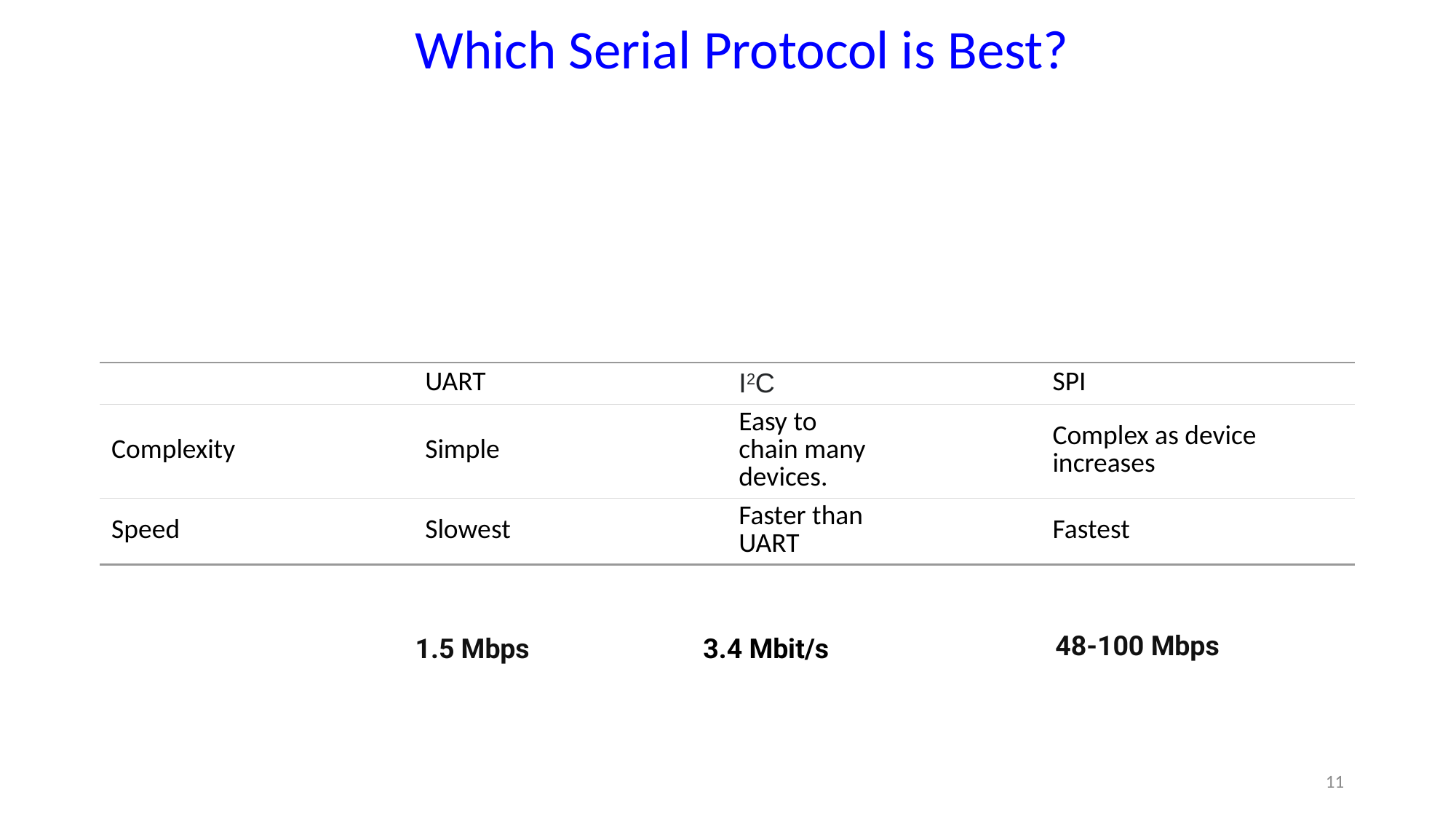

# Which Serial Protocol is Best?
|  | UART | I2C | SPI |
| --- | --- | --- | --- |
| Complexity | Simple | Easy to chain many devices. | Complex as device increases |
| Speed | Slowest | Faster than UART | Fastest |
48-100 Mbps
1.5 Mbps
3.4 Mbit/s
11